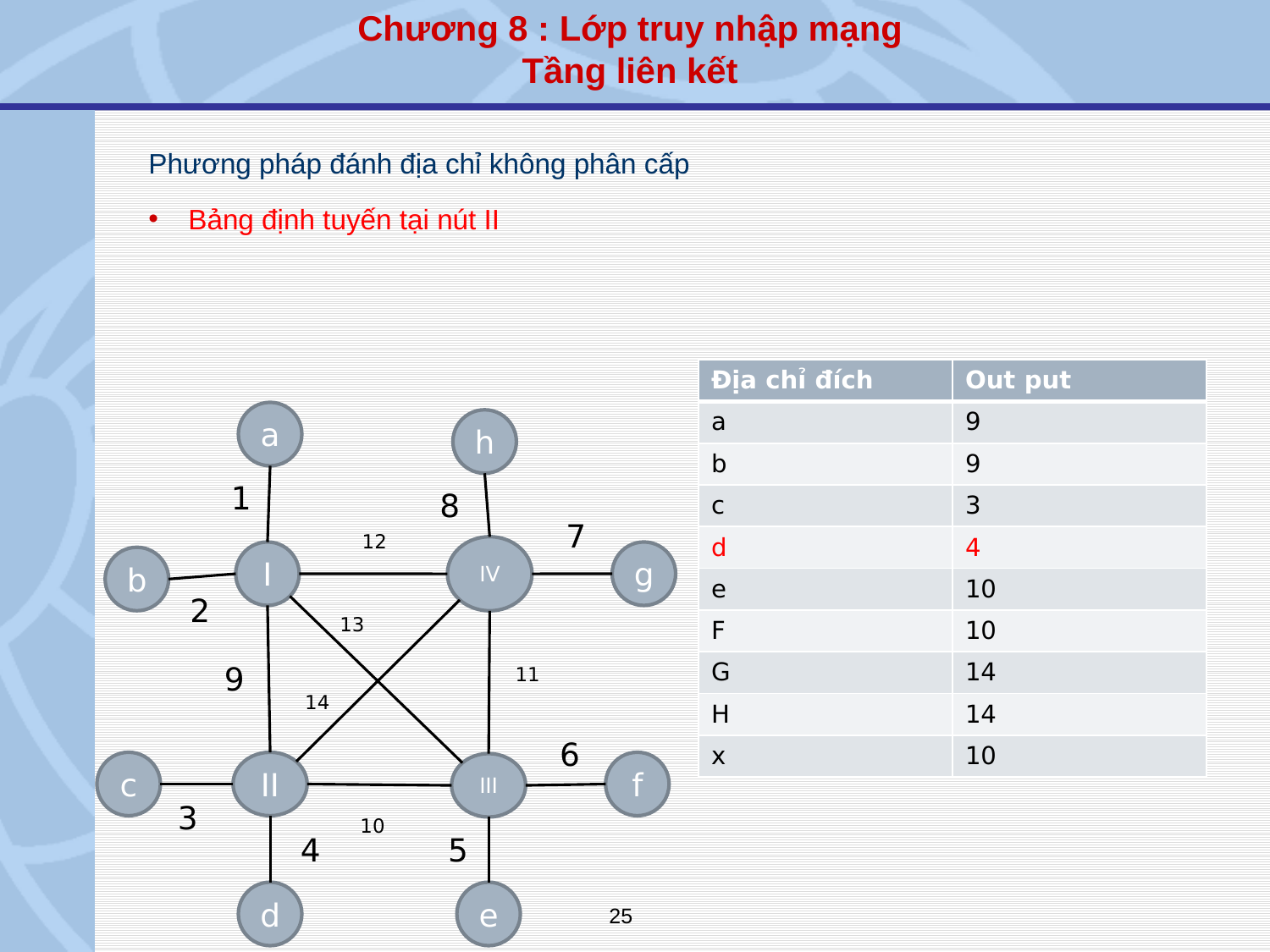

Chương 8 : Lớp truy nhập mạng
Tầng liên kết
Phương pháp đánh địa chỉ không phân cấp
Bảng định tuyến tại nút II
| Địa chỉ đích | Out put |
| --- | --- |
| a | 9 |
| b | 9 |
| c | 3 |
| d | 4 |
| e | 10 |
| F | 10 |
| G | 14 |
| H | 14 |
| x | 10 |
a
h
1
8
7
12
IV
I
g
b
2
13
11
9
14
6
c
f
II
III
3
10
4
5
d
e